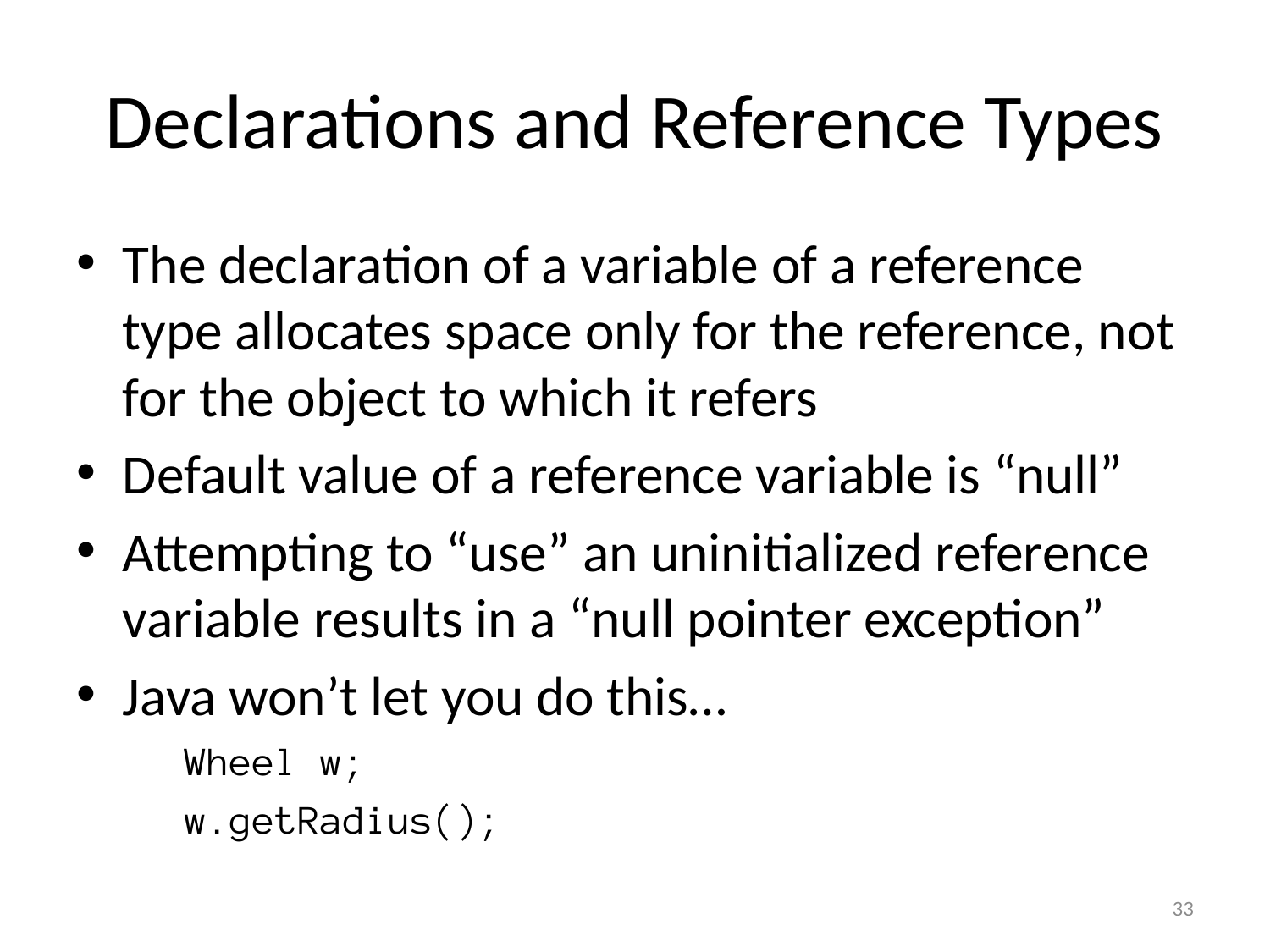

# Declarations and Reference Types
The declaration of a variable of a reference type allocates space only for the reference, not for the object to which it refers
Default value of a reference variable is “null”
Attempting to “use” an uninitialized reference variable results in a “null pointer exception”
Java won’t let you do this…
Wheel w;
w.getRadius();
33